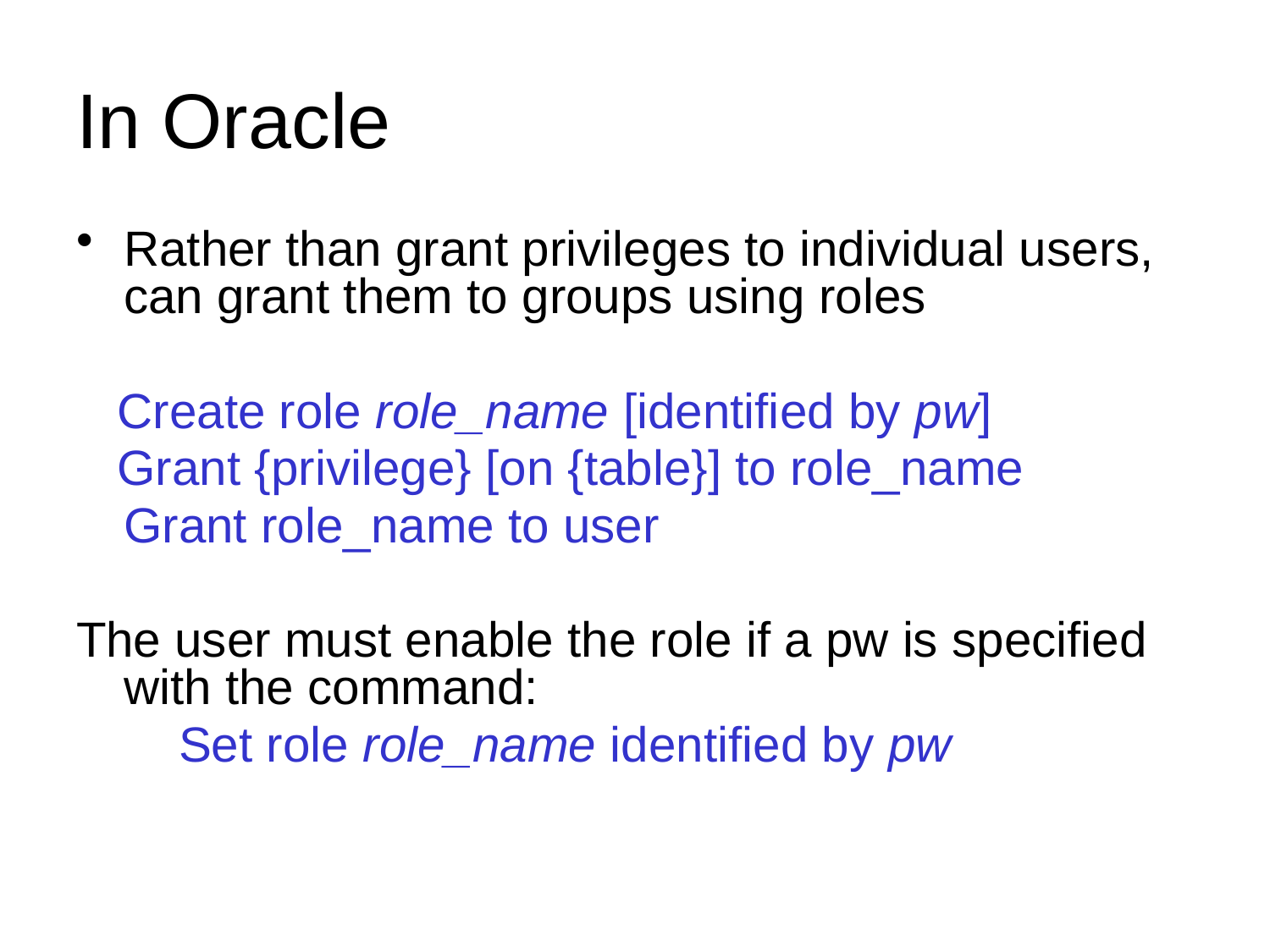

# In Oracle
Rather than grant privileges to individual users, can grant them to groups using roles

   Create role role_name [identified by pw]
   Grant {privilege} [on {table}] to role_name
	Grant role_name to user

The user must enable the role if a pw is specified with the command:
	    Set role role_name identified by pw